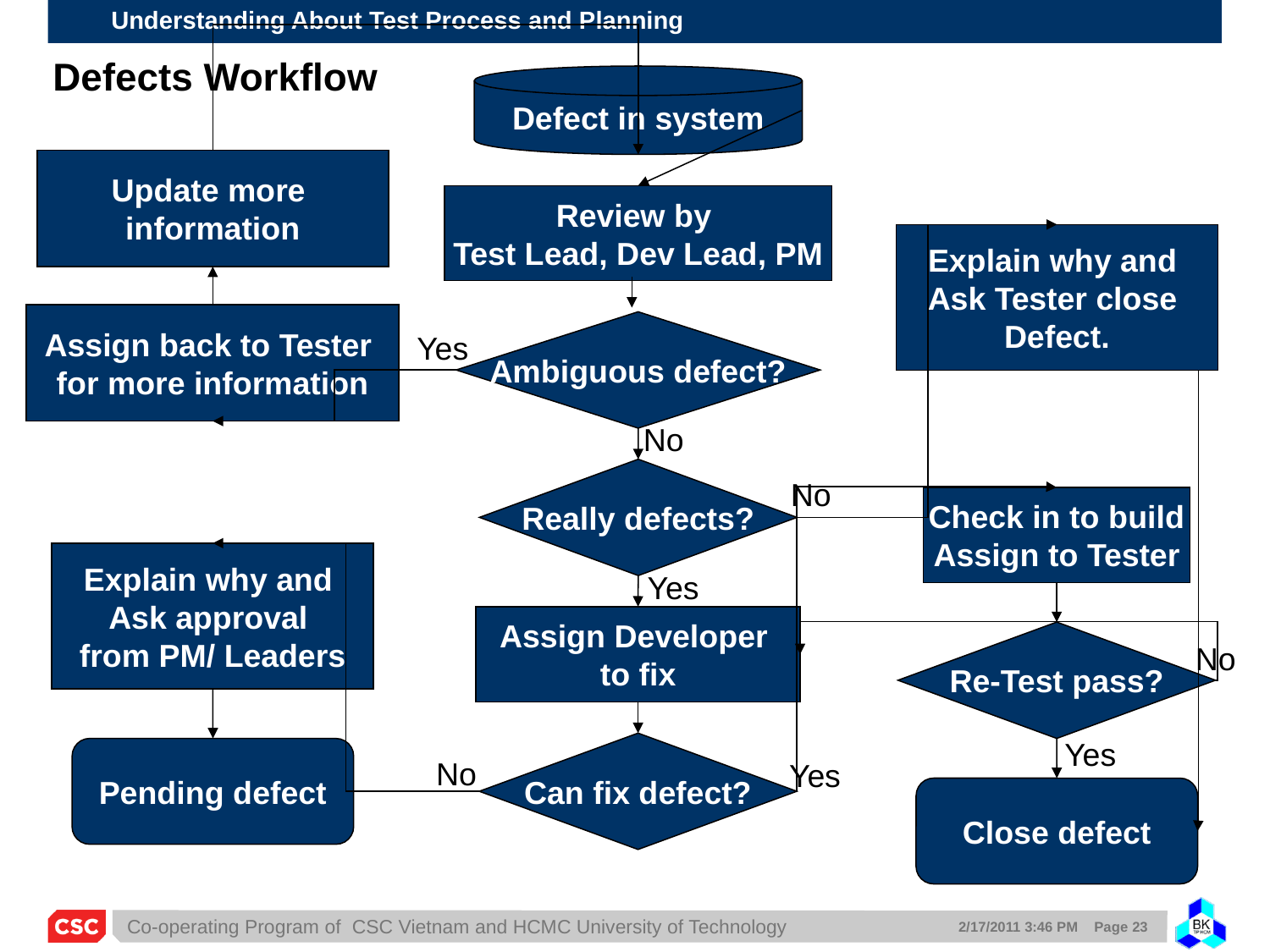

# Defects Workflow
Defect in system
Update more
information
Review by
Test Lead, Dev Lead, PM
Explain why and
Ask Tester close
Defect.
Assign back to Tester
for more information
Ambiguous defect?
Yes
No
Really defects?
No
Check in to build
Assign to Tester
Explain why and
Ask approval
from PM/ Leaders
Yes
Assign Developer
to fix
Re-Test pass?
No
Yes
Can fix defect?
Pending defect
No
Yes
Close defect